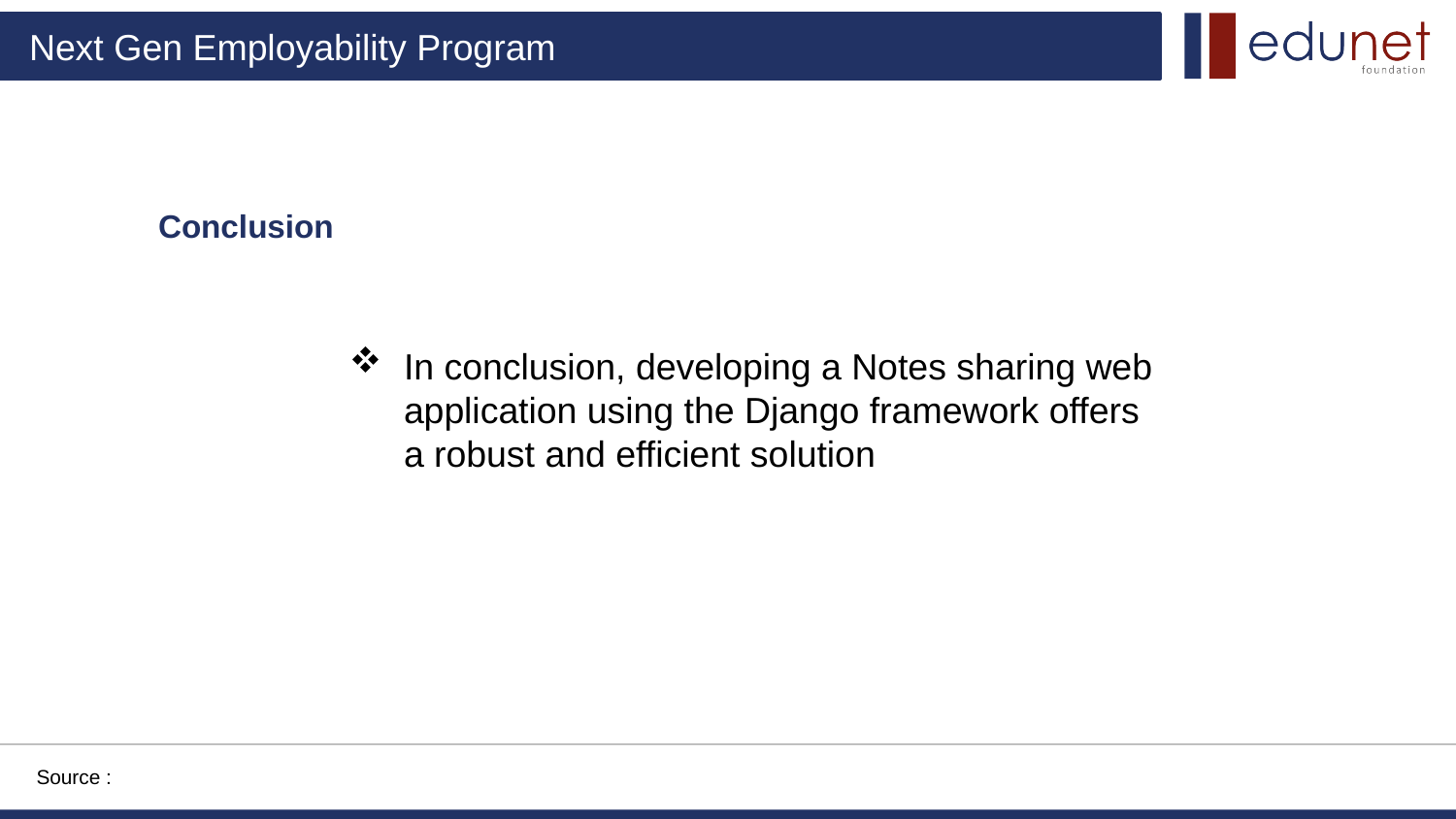

Conclusion
In conclusion, developing a Notes sharing web application using the Django framework offers a robust and efficient solution
Source :